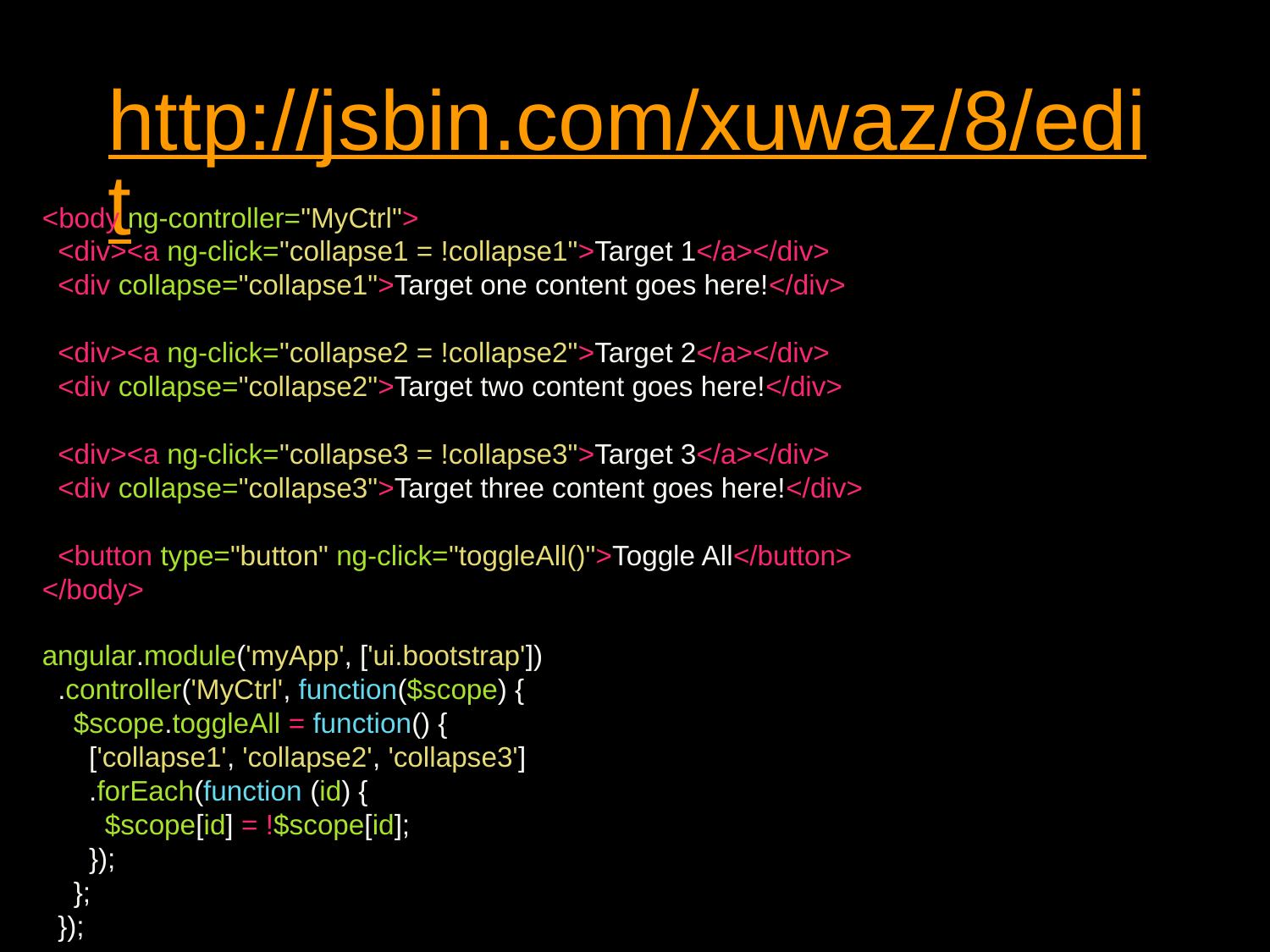

# http://jsbin.com/xuwaz/8/edit
<body ng-controller="MyCtrl">
  <div><a ng-click="collapse1 = !collapse1">Target 1</a></div>
  <div collapse="collapse1">Target one content goes here!</div>

  <div><a ng-click="collapse2 = !collapse2">Target 2</a></div>
  <div collapse="collapse2">Target two content goes here!</div>

  <div><a ng-click="collapse3 = !collapse3">Target 3</a></div>
  <div collapse="collapse3">Target three content goes here!</div>

  <button type="button" ng-click="toggleAll()">Toggle All</button>
</body>
angular.module('myApp', ['ui.bootstrap'])
  .controller('MyCtrl', function($scope) {
    $scope.toggleAll = function() {
      ['collapse1', 'collapse2', 'collapse3']
      .forEach(function (id) {
        $scope[id] = !$scope[id];
      });
    };
  });